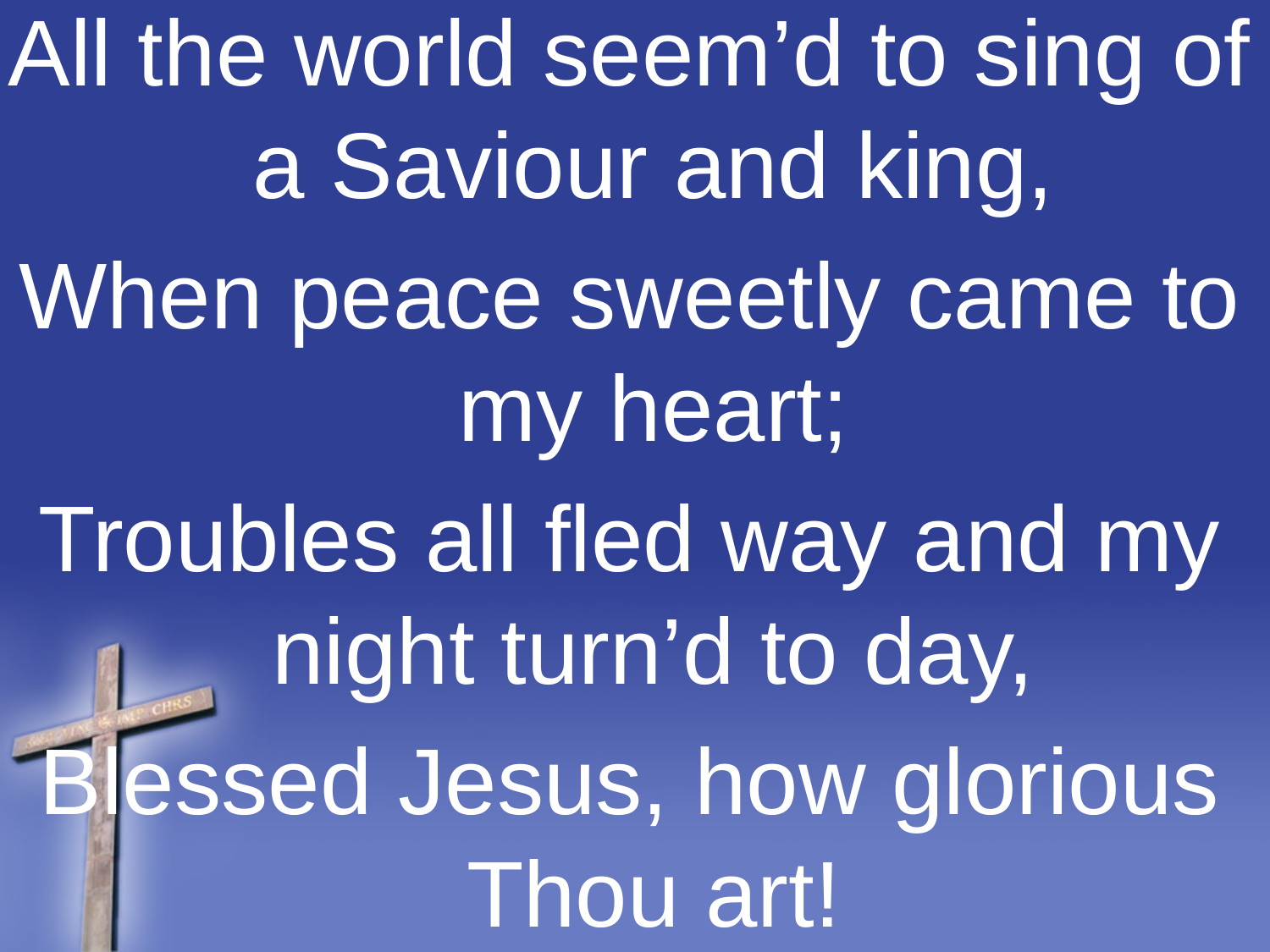

All the world seem’d to sing of a Saviour and king,
When peace sweetly came to my heart;
Troubles all fled way and my night turn’d to day,
Blessed Jesus, how glorious Thou art!